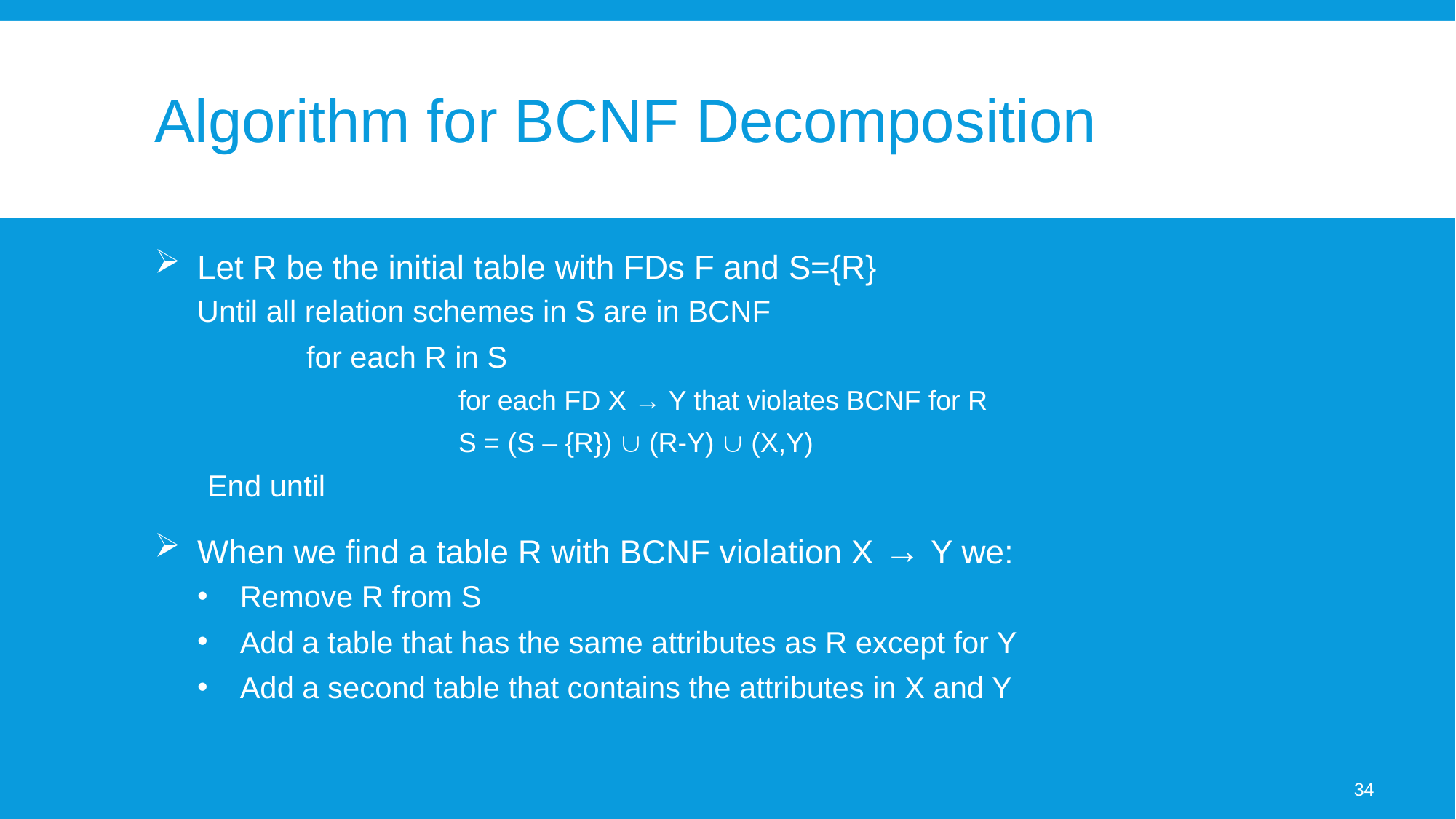

# Algorithm for BCNF Decomposition
Let R be the initial table with FDs F and S={R}
Until all relation schemes in S are in BCNF
	for each R in S
		for each FD X → Y that violates BCNF for R
		S = (S – {R}) ∪ (R-Y) ∪ (X,Y)
End until
When we find a table R with BCNF violation X → Y we:
Remove R from S
Add a table that has the same attributes as R except for Y
Add a second table that contains the attributes in X and Y
34